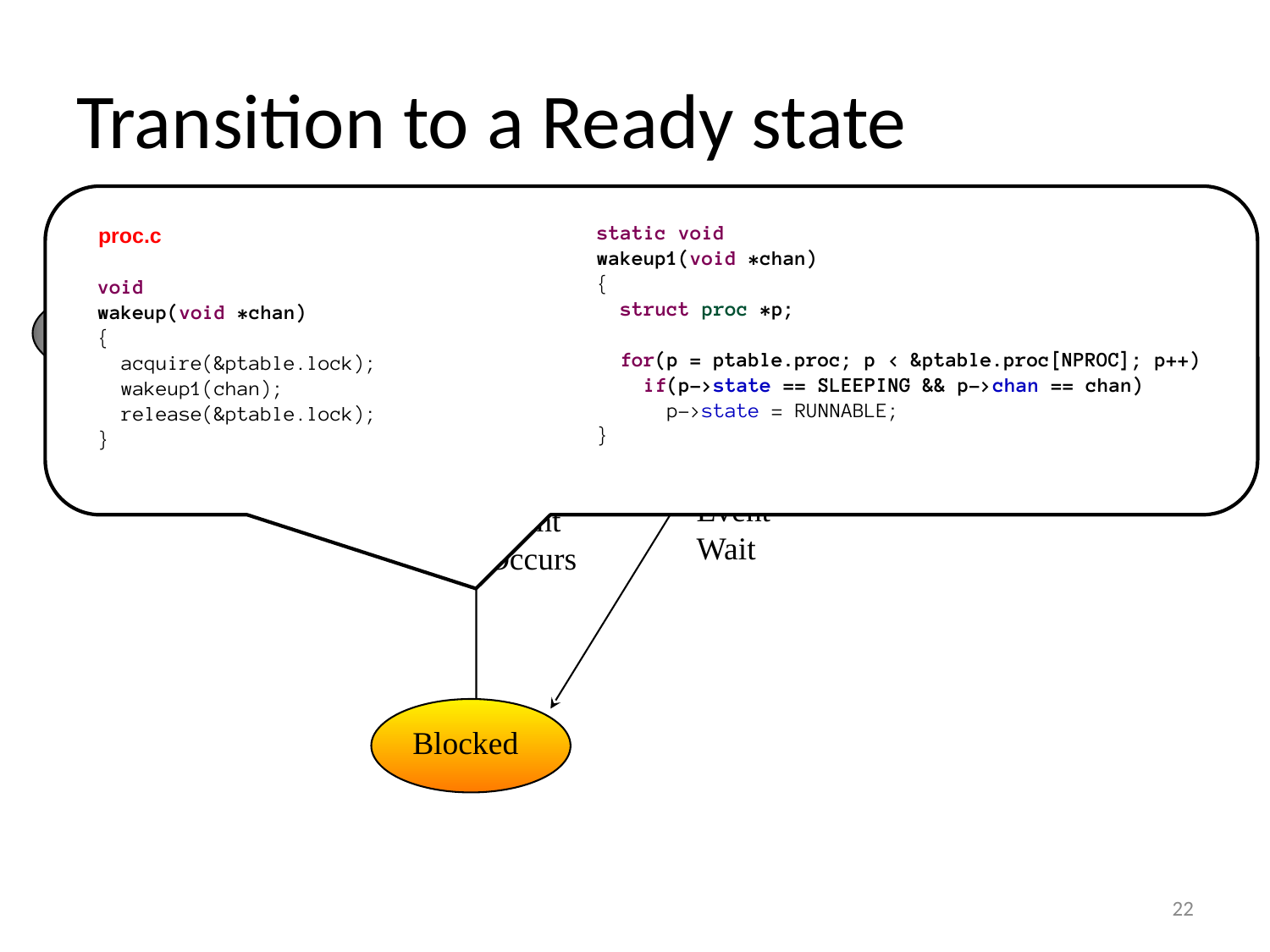

# Transition to a Ready state

static void
wakeup1(void *chan)
{
  struct proc *p;

  for(p = ptable.proc; p < &ptable.proc[NPROC]; p++)
    if(p->state == SLEEPING && p->chan == chan)
      p->state = RUNNABLE;
}
proc.c

void
wakeup(void *chan)
{
  acquire(&ptable.lock);
  wakeup1(chan);
  release(&ptable.lock);
}

Dispatch
Release
Admit

New
Ready
Running
Exit

Time-out

Event
Wait
Event
Occurs

Blocked
22